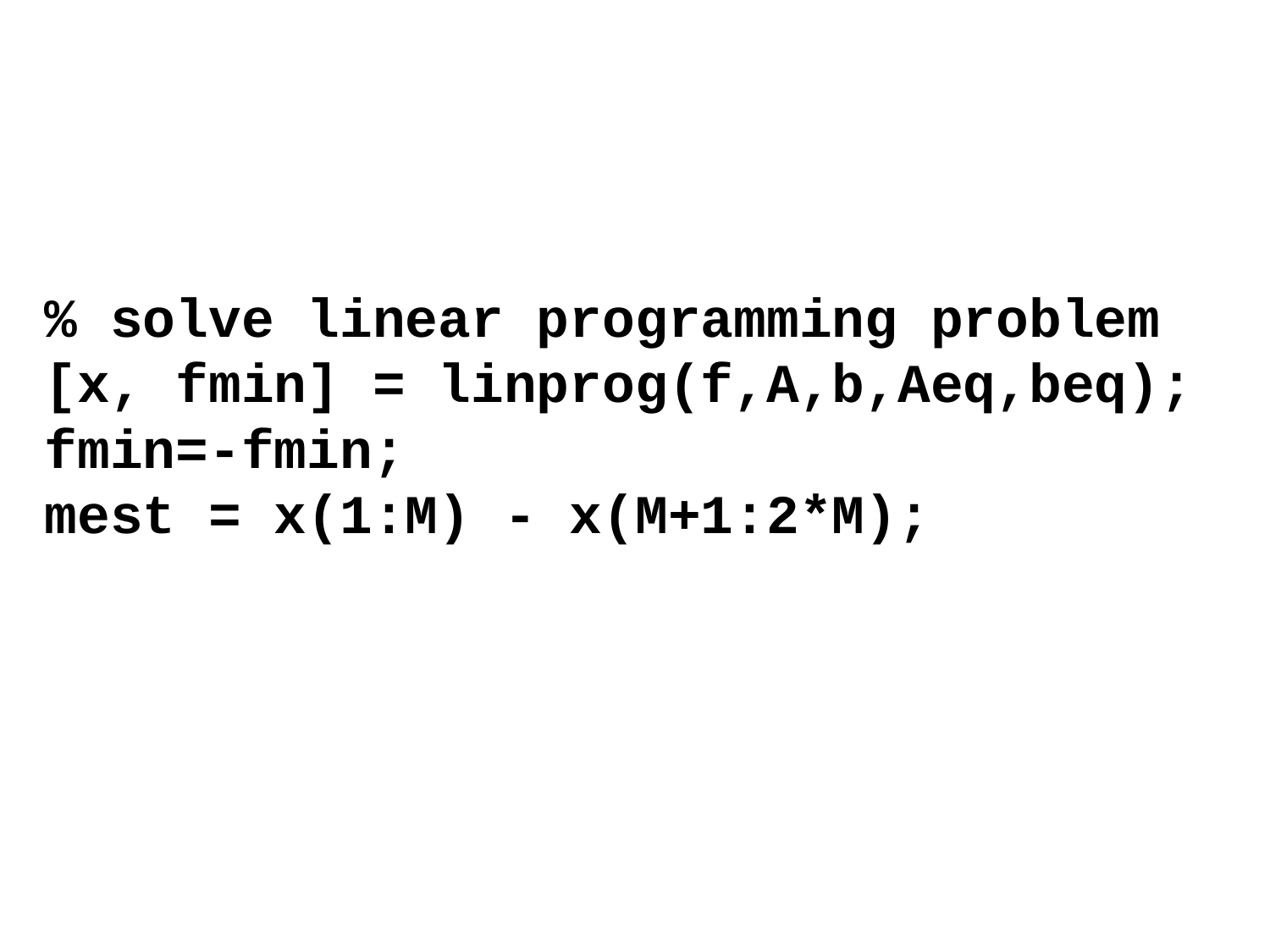

# % solve linear programming problem [x, fmin] = linprog(f,A,b,Aeq,beq); fmin=-fmin; mest = x(1:M) - x(M+1:2*M);